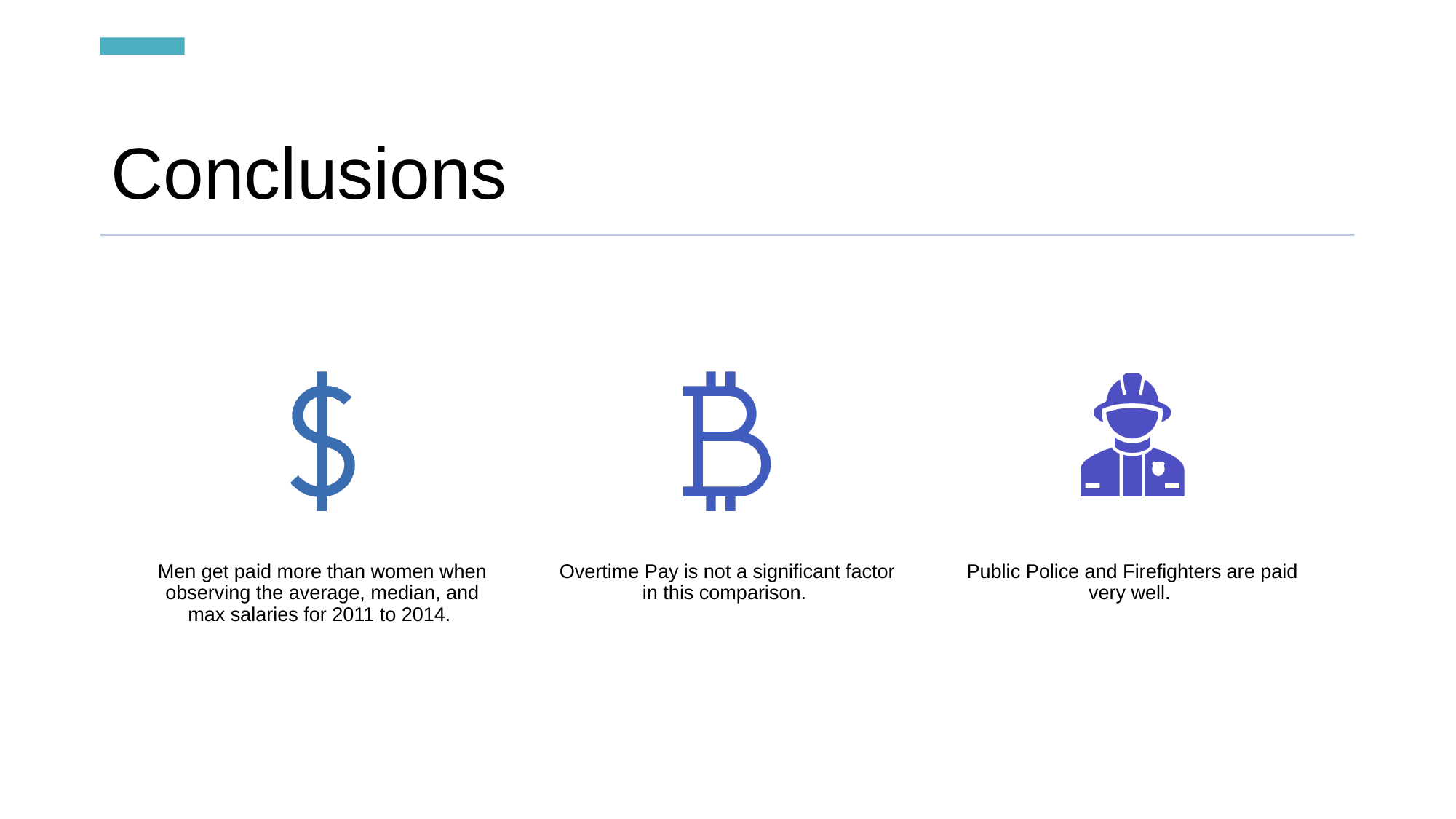

# Conclusions

Men get paid more than women when observing the average, median, and max salaries for 2011 to 2014.
Overtime Pay is not a significant factor in this comparison.
Public Police and Firefighters are paid very well.